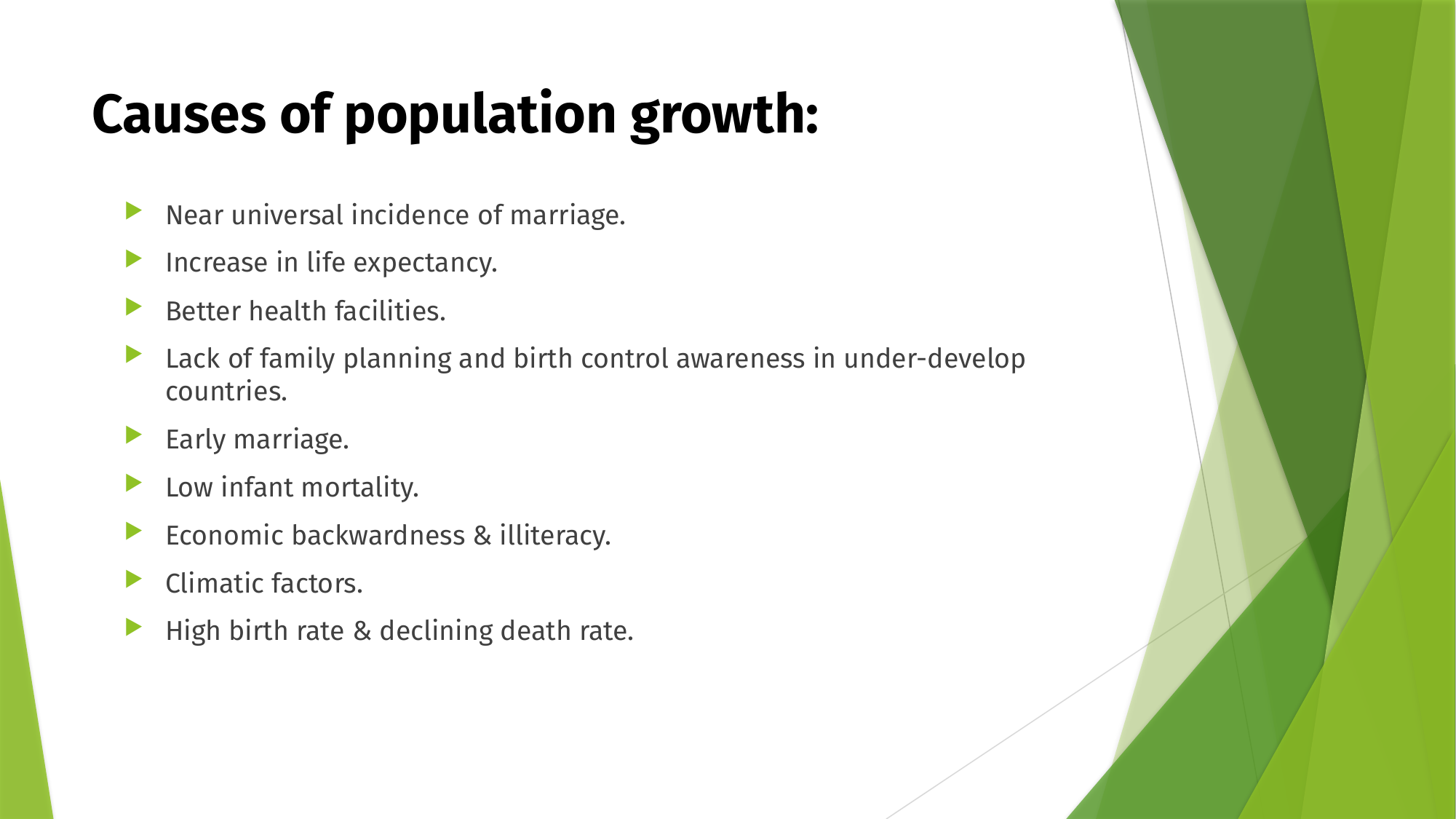

# Causes of population growth:
Near universal incidence of marriage.
Increase in life expectancy.
Better health facilities.
Lack of family planning and birth control awareness in under-develop countries.
Early marriage.
Low infant mortality.
Economic backwardness & illiteracy.
Climatic factors.
High birth rate & declining death rate.